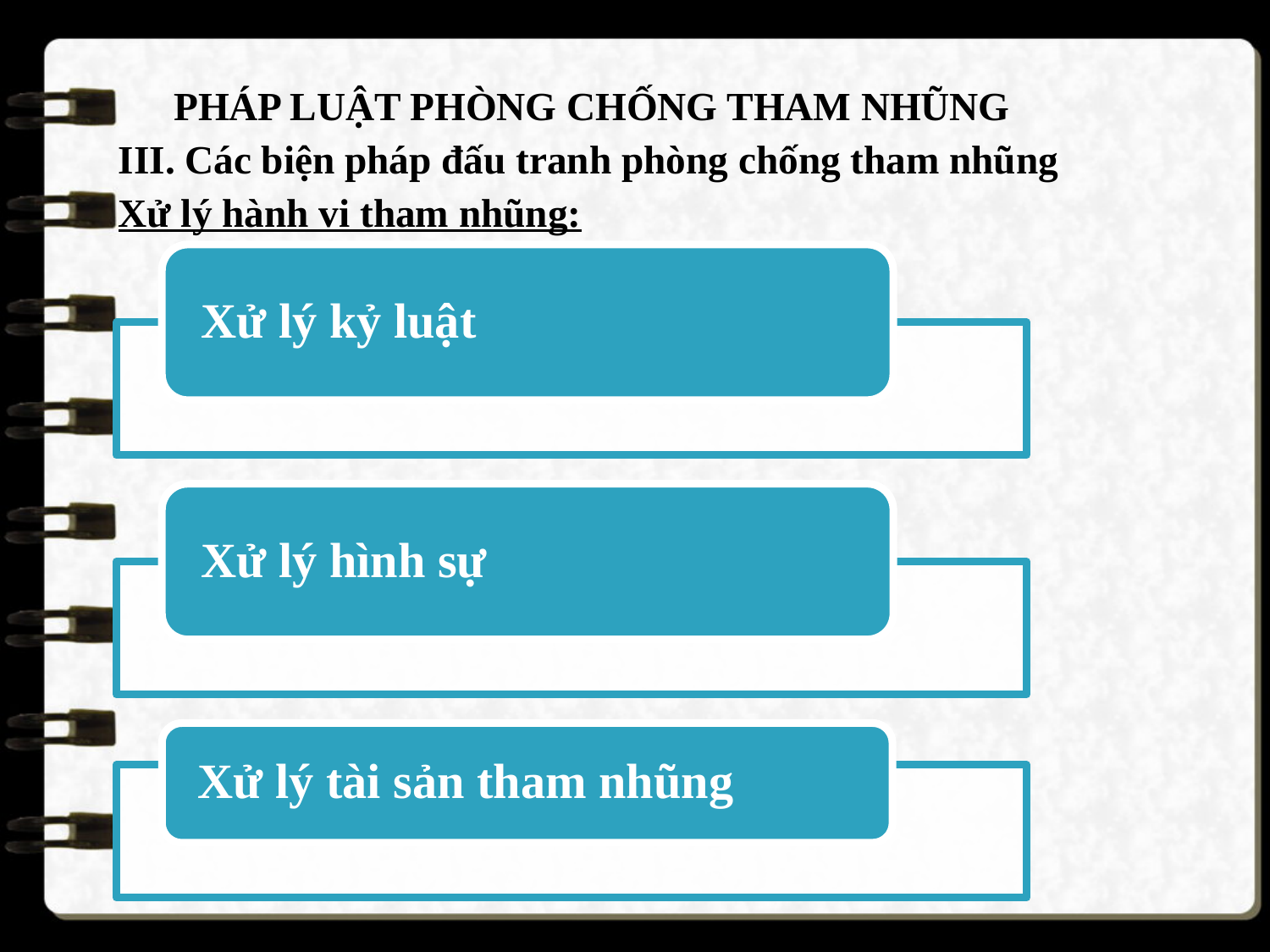

PHÁP LUẬT PHÒNG CHỐNG THAM NHŨNG
III. Các biện pháp đấu tranh phòng chống tham nhũng
Xử lý hành vi tham nhũng:
Xử lý kỷ luật
Xử lý hình sự
Xử lý tài sản tham nhũng